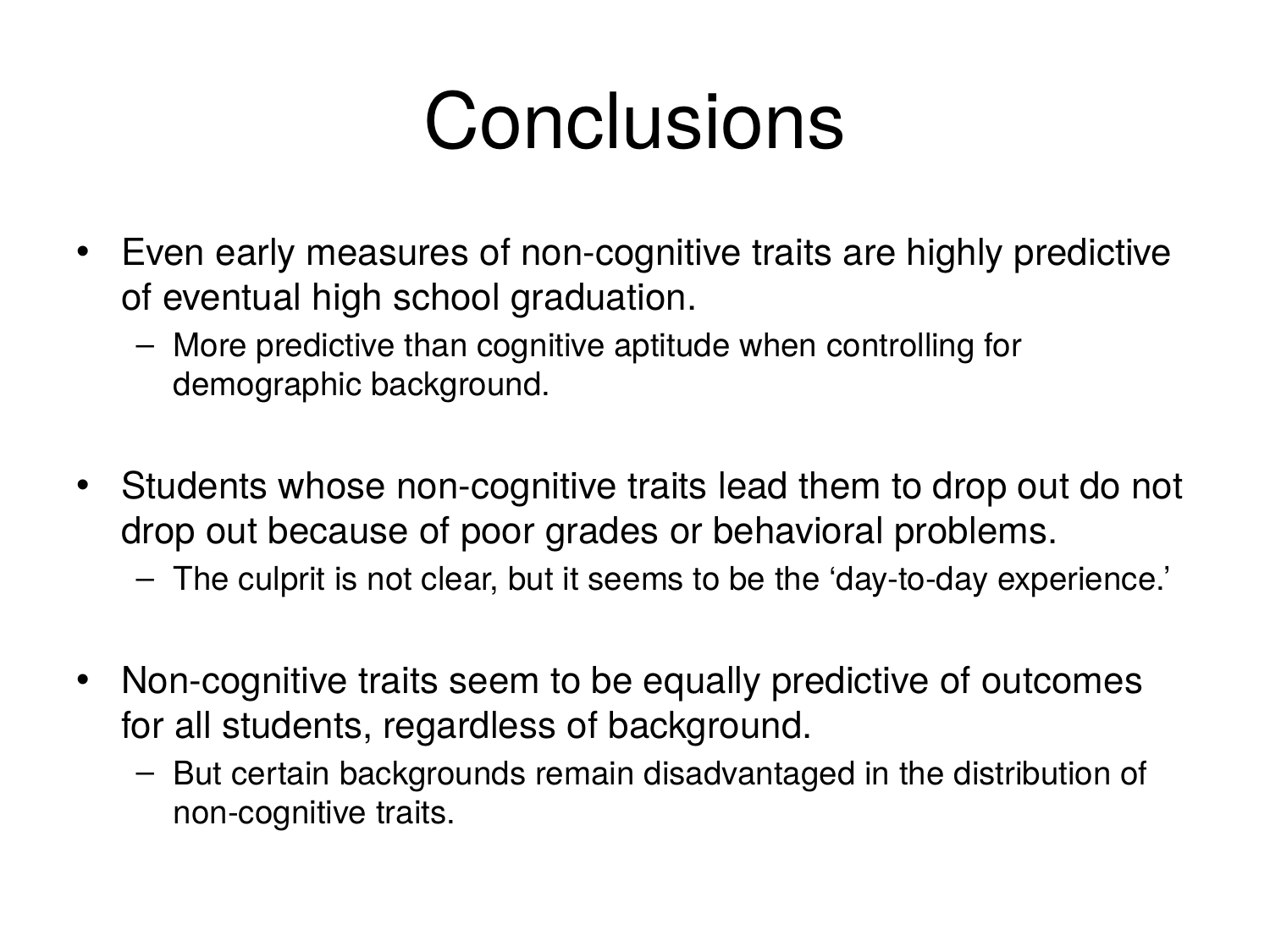

# Conclusions
Even early measures of non-cognitive traits are highly predictive of eventual high school graduation.
More predictive than cognitive aptitude when controlling for demographic background.

Students whose non-cognitive traits lead them to drop out do not drop out because of poor grades or behavioral problems.
The culprit is not clear, but it seems to be the ‘day-to-day experience.’

Non-cognitive traits seem to be equally predictive of outcomes for all students, regardless of background.
But certain backgrounds remain disadvantaged in the distribution of non-cognitive traits.